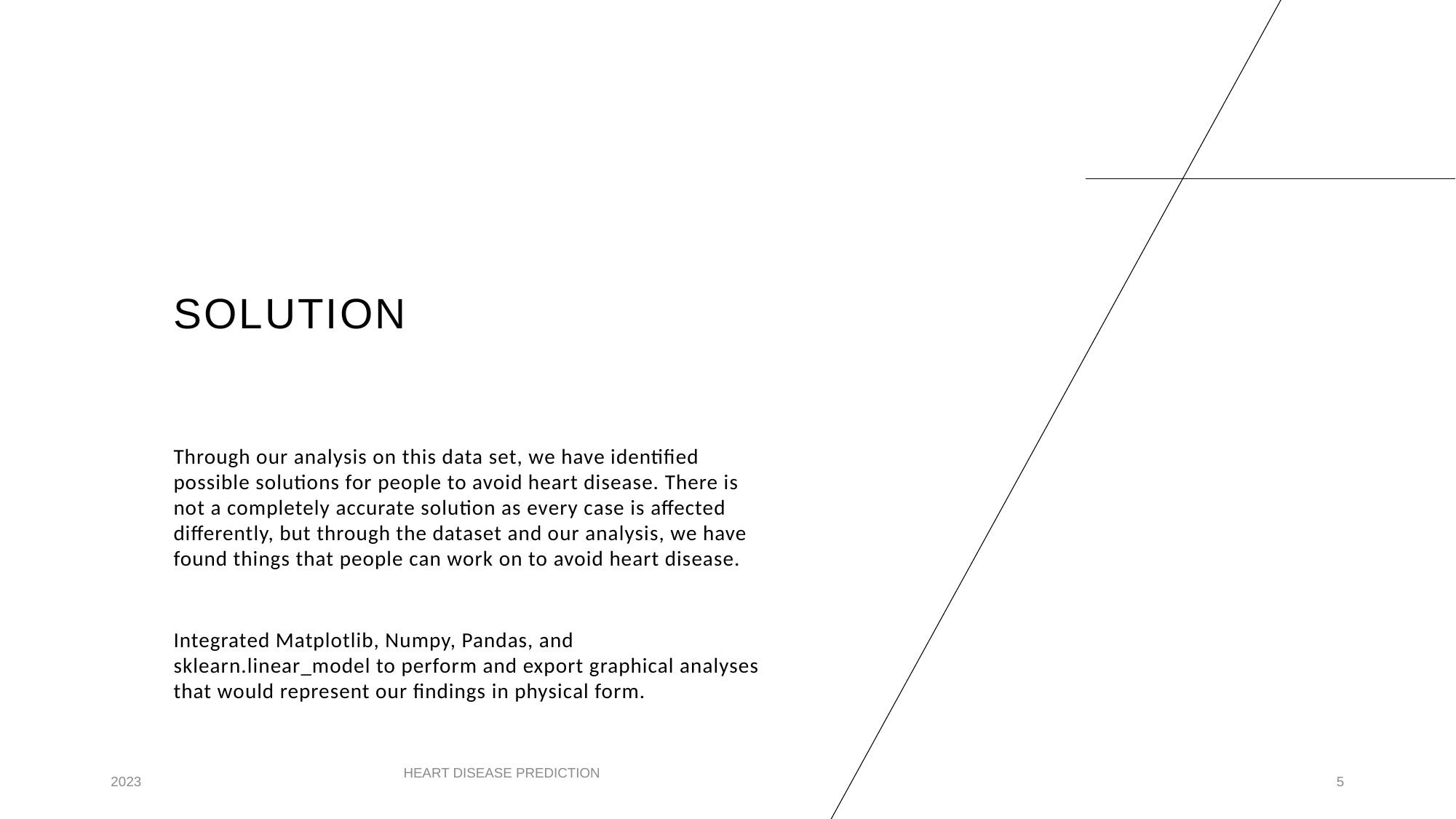

# Solution
Through our analysis on this data set, we have identified possible solutions for people to avoid heart disease. There is not a completely accurate solution as every case is affected differently, but through the dataset and our analysis, we have found things that people can work on to avoid heart disease.

Integrated Matplotlib, Numpy, Pandas, and sklearn.linear_model to perform and export graphical analyses that would represent our findings in physical form.
2023
HEART DISEASE PREDICTION

5